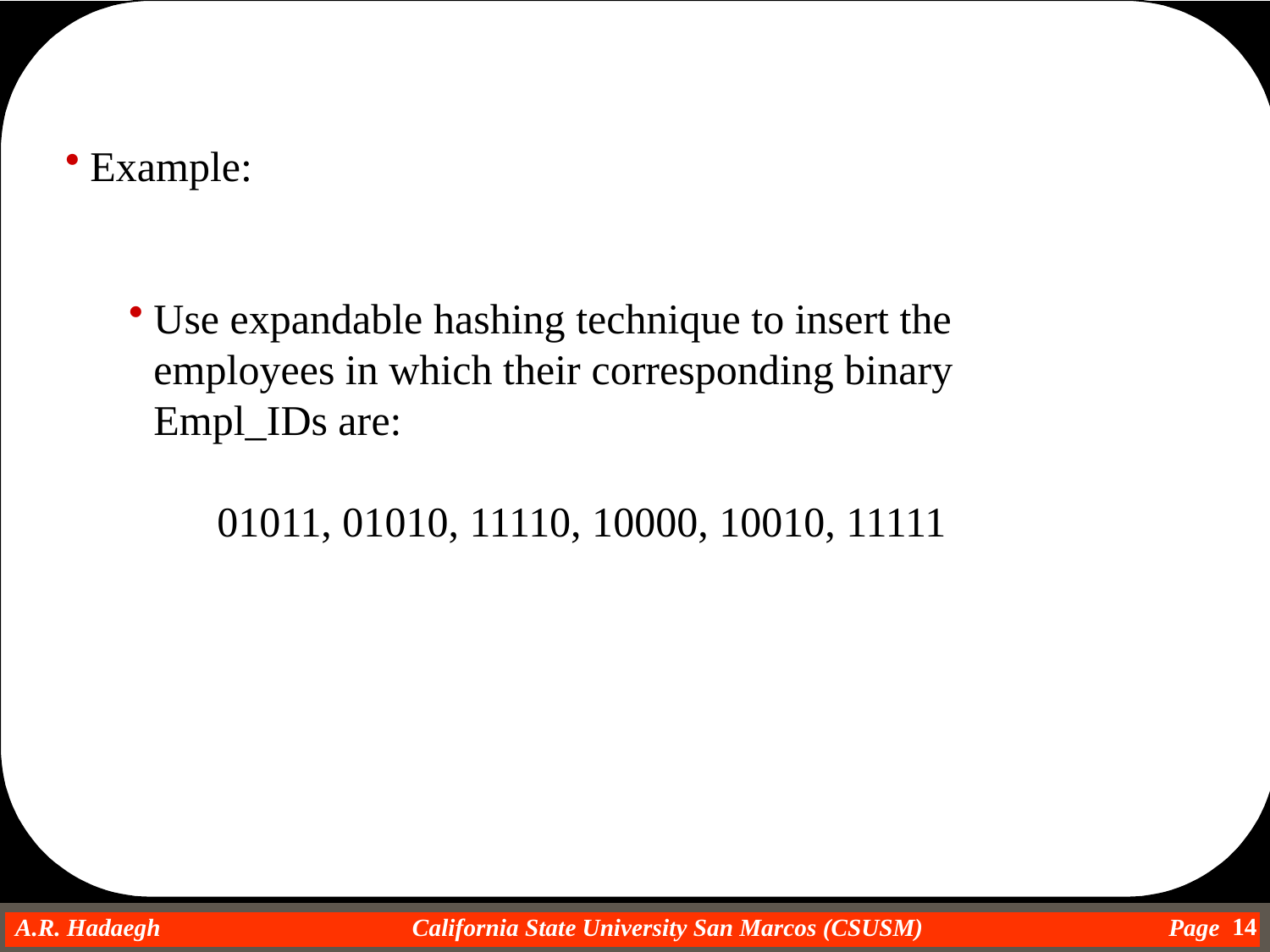

Example:

Use expandable hashing technique to insert the employees in which their corresponding binary Empl_IDs are:

		01011, 01010, 11110, 10000, 10010, 11111

14